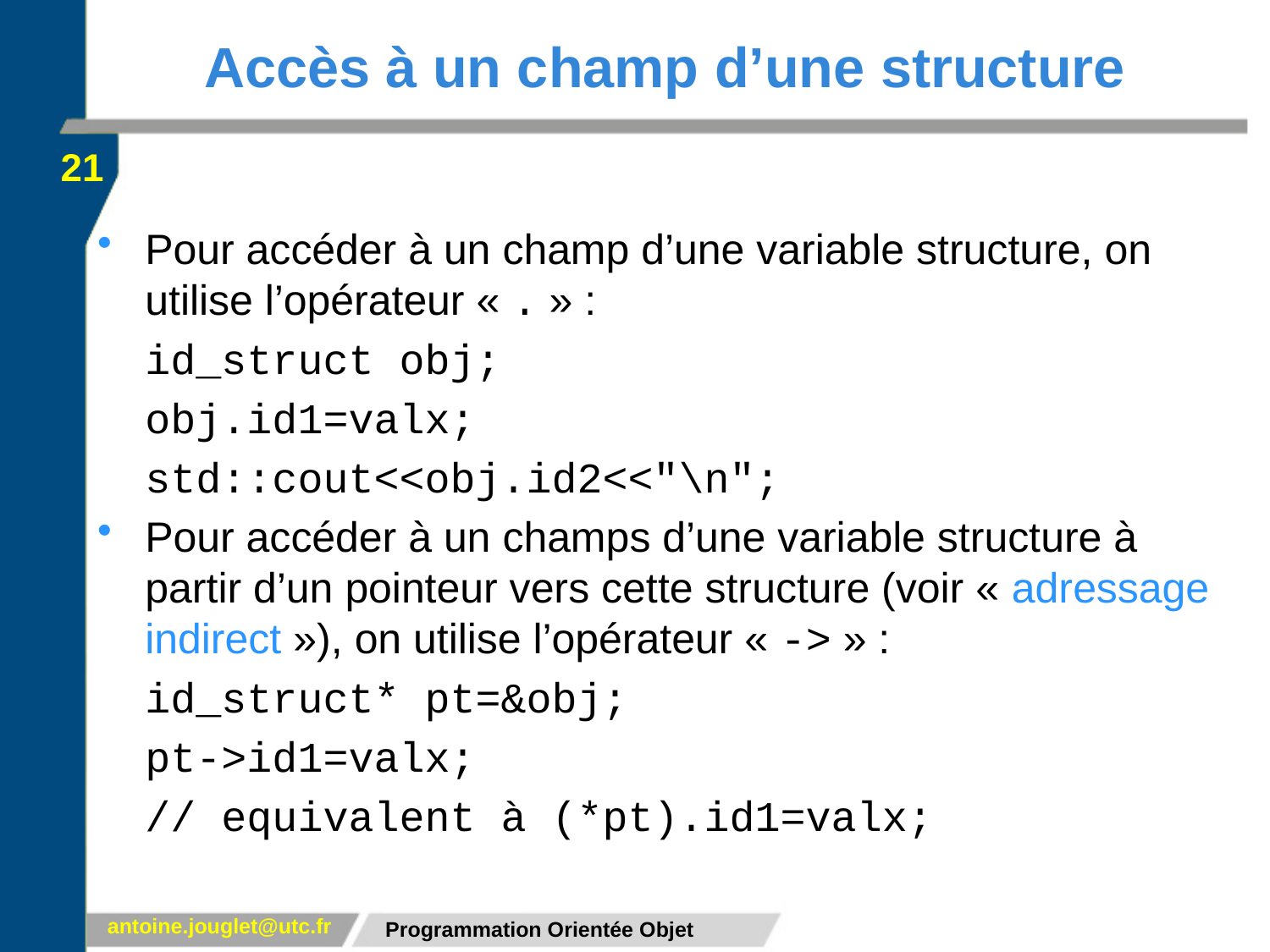

# Accès à un champ d’une structure
21
Pour accéder à un champ d’une variable structure, on utilise l’opérateur « . » :
	id_struct obj;
	obj.id1=valx;
	std::cout<<obj.id2<<"\n";
Pour accéder à un champs d’une variable structure à partir d’un pointeur vers cette structure (voir « adressage indirect »), on utilise l’opérateur « -> » :
	id_struct* pt=&obj;
	pt->id1=valx;
	// equivalent à (*pt).id1=valx;